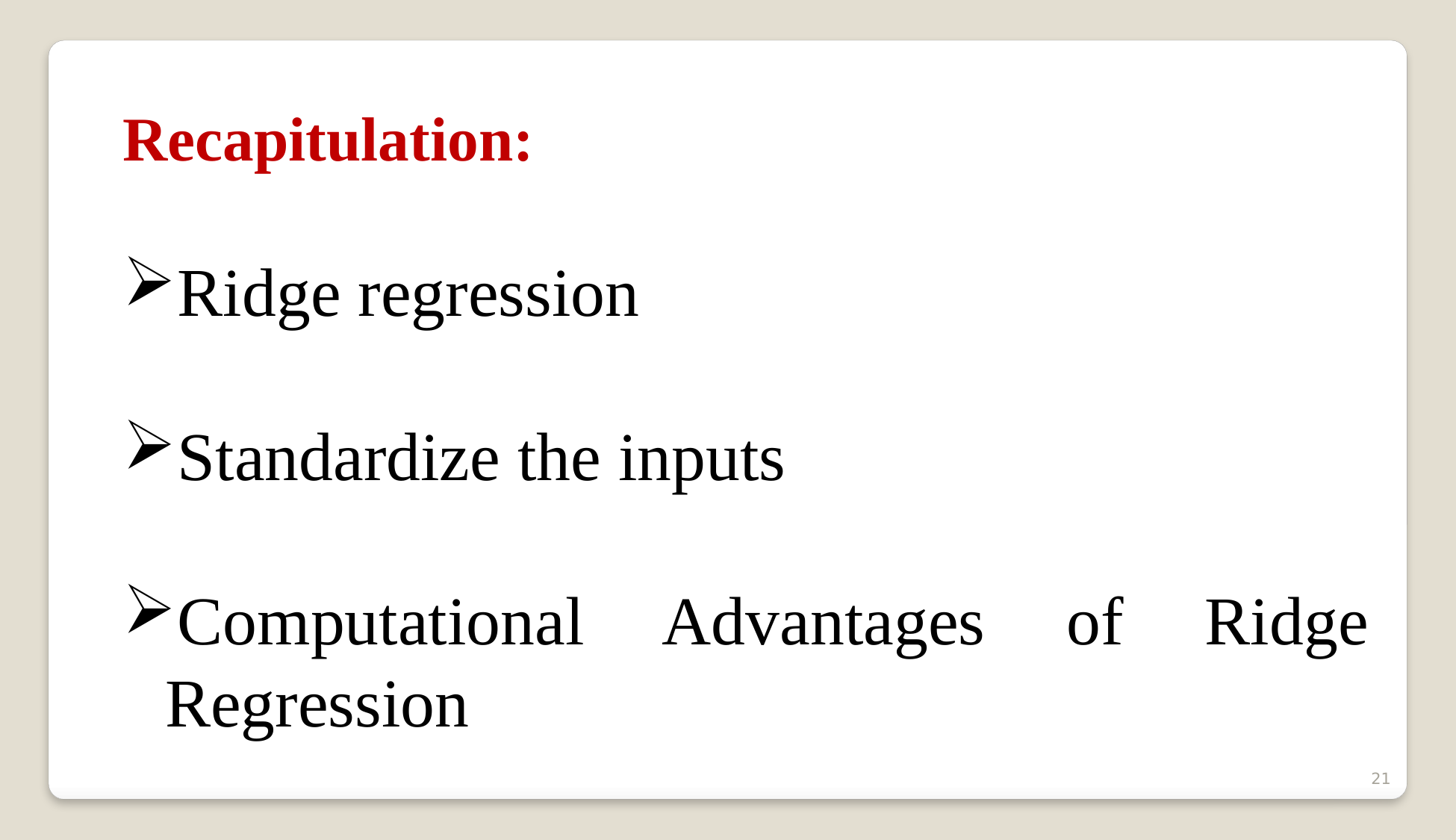

Recapitulation:

Ridge regression

Standardize the inputs

Computational Advantages of Ridge Regression
21